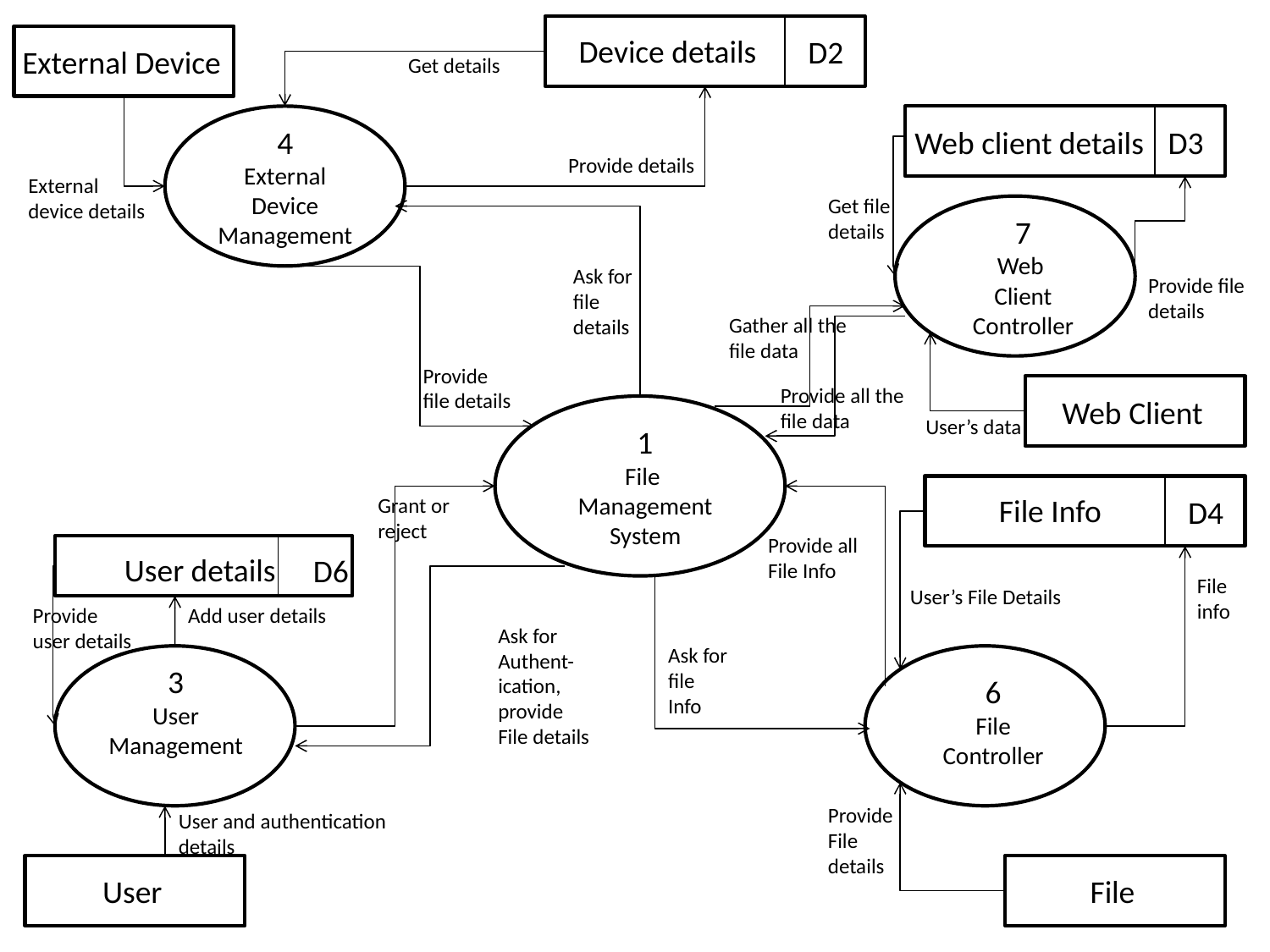

Device details
D2

External Device

Get details

4
External
Device
Management

 Web client details
D3
Provide details
External
device details
Get file
details

7
Web
Client
Controller

 Ask for
 file
 details
Provide file
details
Gather all the
file data
 Provide
 file details
Provide all the
file data

Web Client

User’s data
1
File
Management
System

File Info
D4
Grant or
reject
Provide all
File Info

User details
D6
File
info
User’s File Details
Provide
user details
Add user details
Ask for
Authent-
ication,
provide
File details
Ask for
file
Info

6
File
Controller
3
User
Management
Provide
File
details
User and authentication
details

User

File